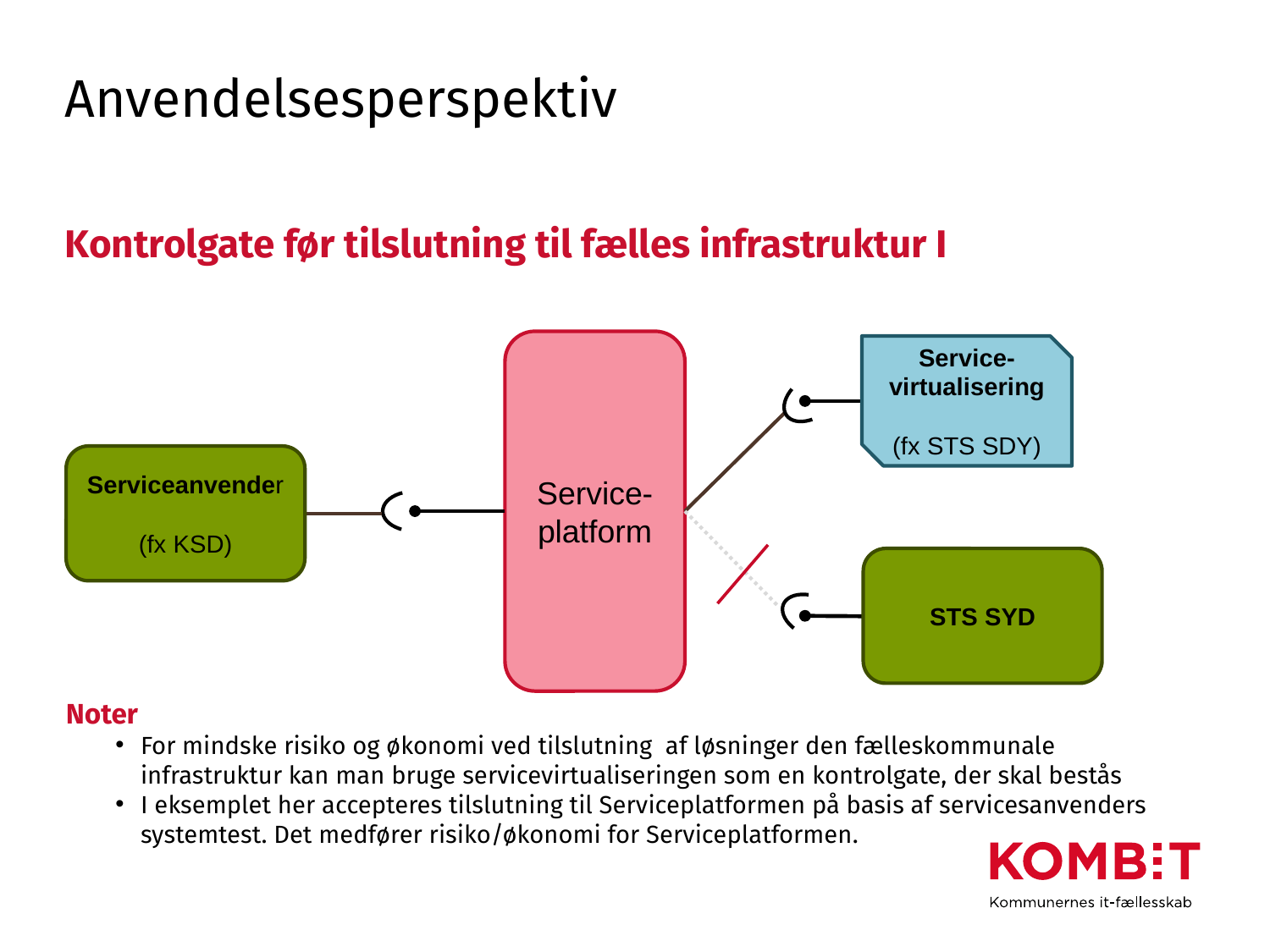

# Anvendelsesperspektiv
Kontrolgate før tilslutning til fælles infrastruktur I
Service-platform
Service-virtualisering

(fx STS SDY)

Serviceanvender

(fx KSD)

STS SYD

Noter
For mindske risiko og økonomi ved tilslutning  af løsninger den fælleskommunale infrastruktur kan man bruge servicevirtualiseringen som en kontrolgate, der skal bestås
I eksemplet her accepteres tilslutning til Serviceplatformen på basis af servicesanvenders systemtest. Det medfører risiko/økonomi for Serviceplatformen.